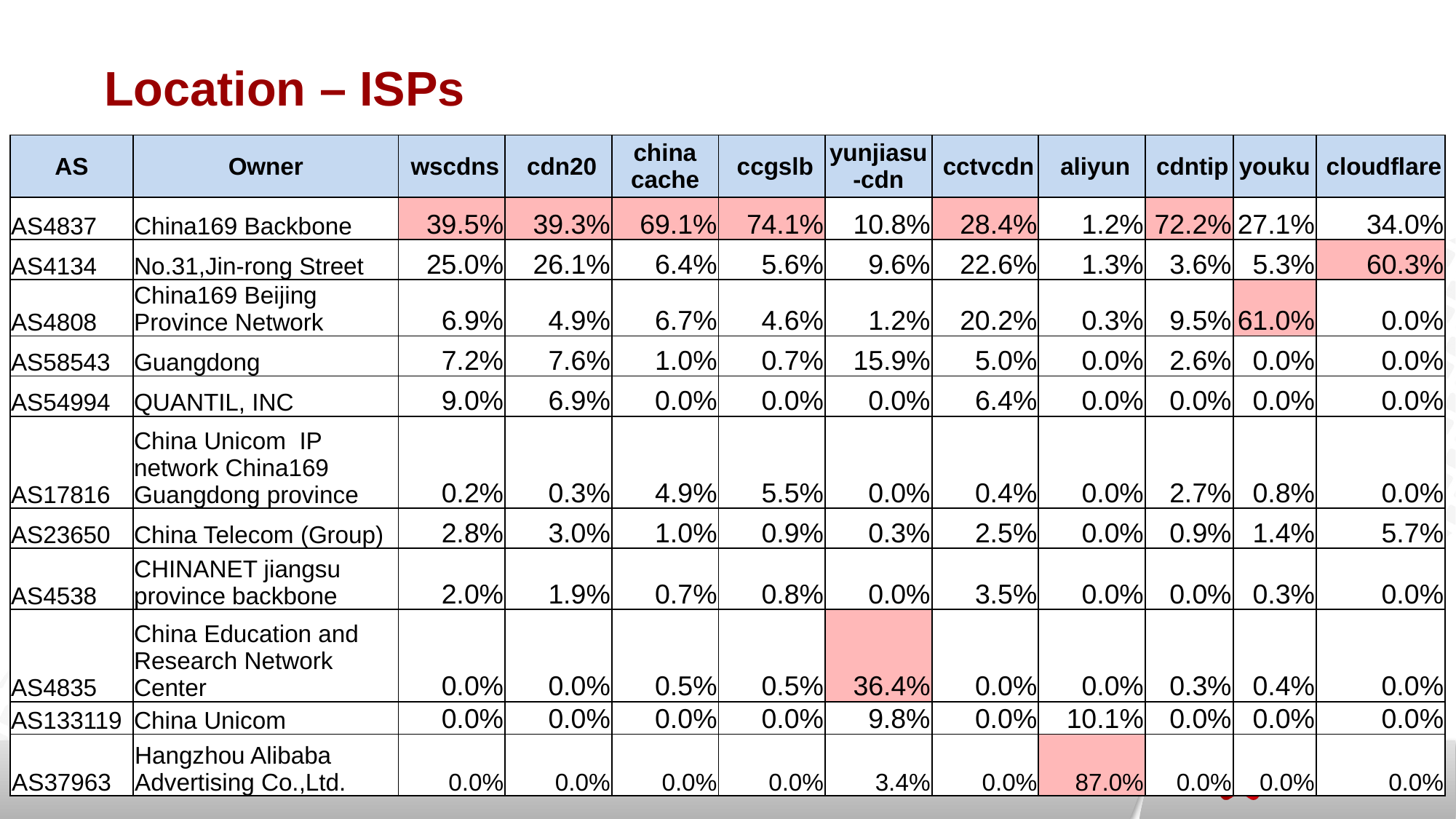

# Location – ISPs
| AS | Owner | wscdns | cdn20 | china cache | ccgslb | yunjiasu-cdn | cctvcdn | aliyun | cdntip | youku | cloudflare |
| --- | --- | --- | --- | --- | --- | --- | --- | --- | --- | --- | --- |
| AS4837 | China169 Backbone | 39.5% | 39.3% | 69.1% | 74.1% | 10.8% | 28.4% | 1.2% | 72.2% | 27.1% | 34.0% |
| AS4134 | No.31,Jin-rong Street | 25.0% | 26.1% | 6.4% | 5.6% | 9.6% | 22.6% | 1.3% | 3.6% | 5.3% | 60.3% |
| AS4808 | China169 Beijing Province Network | 6.9% | 4.9% | 6.7% | 4.6% | 1.2% | 20.2% | 0.3% | 9.5% | 61.0% | 0.0% |
| AS58543 | Guangdong | 7.2% | 7.6% | 1.0% | 0.7% | 15.9% | 5.0% | 0.0% | 2.6% | 0.0% | 0.0% |
| AS54994 | QUANTIL, INC | 9.0% | 6.9% | 0.0% | 0.0% | 0.0% | 6.4% | 0.0% | 0.0% | 0.0% | 0.0% |
| AS17816 | China Unicom IP network China169 Guangdong province | 0.2% | 0.3% | 4.9% | 5.5% | 0.0% | 0.4% | 0.0% | 2.7% | 0.8% | 0.0% |
| AS23650 | China Telecom (Group) | 2.8% | 3.0% | 1.0% | 0.9% | 0.3% | 2.5% | 0.0% | 0.9% | 1.4% | 5.7% |
| AS4538 | CHINANET jiangsu province backbone | 2.0% | 1.9% | 0.7% | 0.8% | 0.0% | 3.5% | 0.0% | 0.0% | 0.3% | 0.0% |
| AS4835 | China Education and Research Network Center | 0.0% | 0.0% | 0.5% | 0.5% | 36.4% | 0.0% | 0.0% | 0.3% | 0.4% | 0.0% |
| AS133119 | China Unicom | 0.0% | 0.0% | 0.0% | 0.0% | 9.8% | 0.0% | 10.1% | 0.0% | 0.0% | 0.0% |
| AS37963 | Hangzhou Alibaba Advertising Co.,Ltd. | 0.0% | 0.0% | 0.0% | 0.0% | 3.4% | 0.0% | 87.0% | 0.0% | 0.0% | 0.0% |